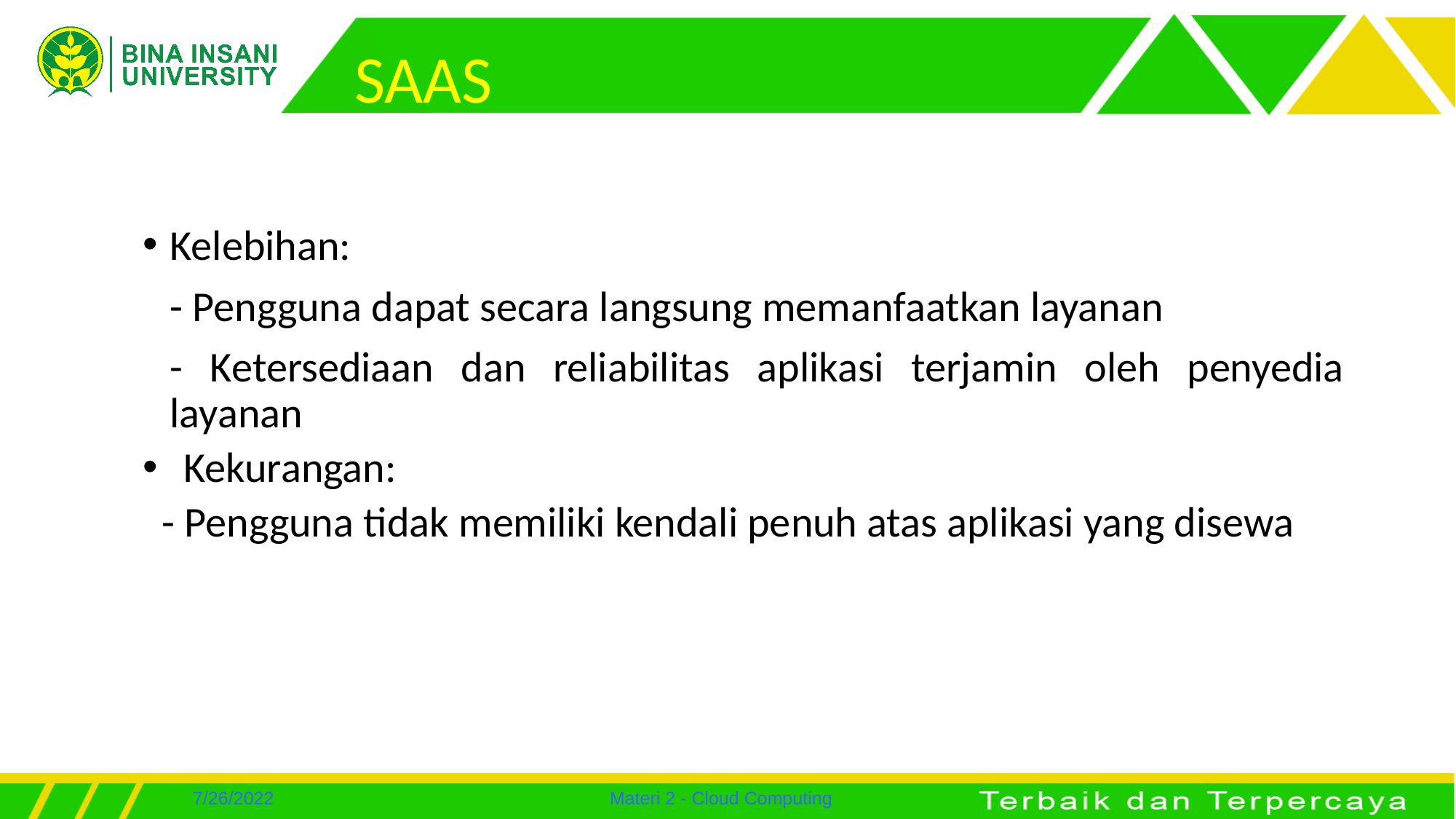

# SAAS
Kelebihan:
	- Pengguna dapat secara langsung memanfaatkan layanan
	- Ketersediaan dan reliabilitas aplikasi terjamin oleh penyedia layanan
Kekurangan:
  - Pengguna tidak memiliki kendali penuh atas aplikasi yang disewa

7/26/2022
Materi 2 - Cloud Computing